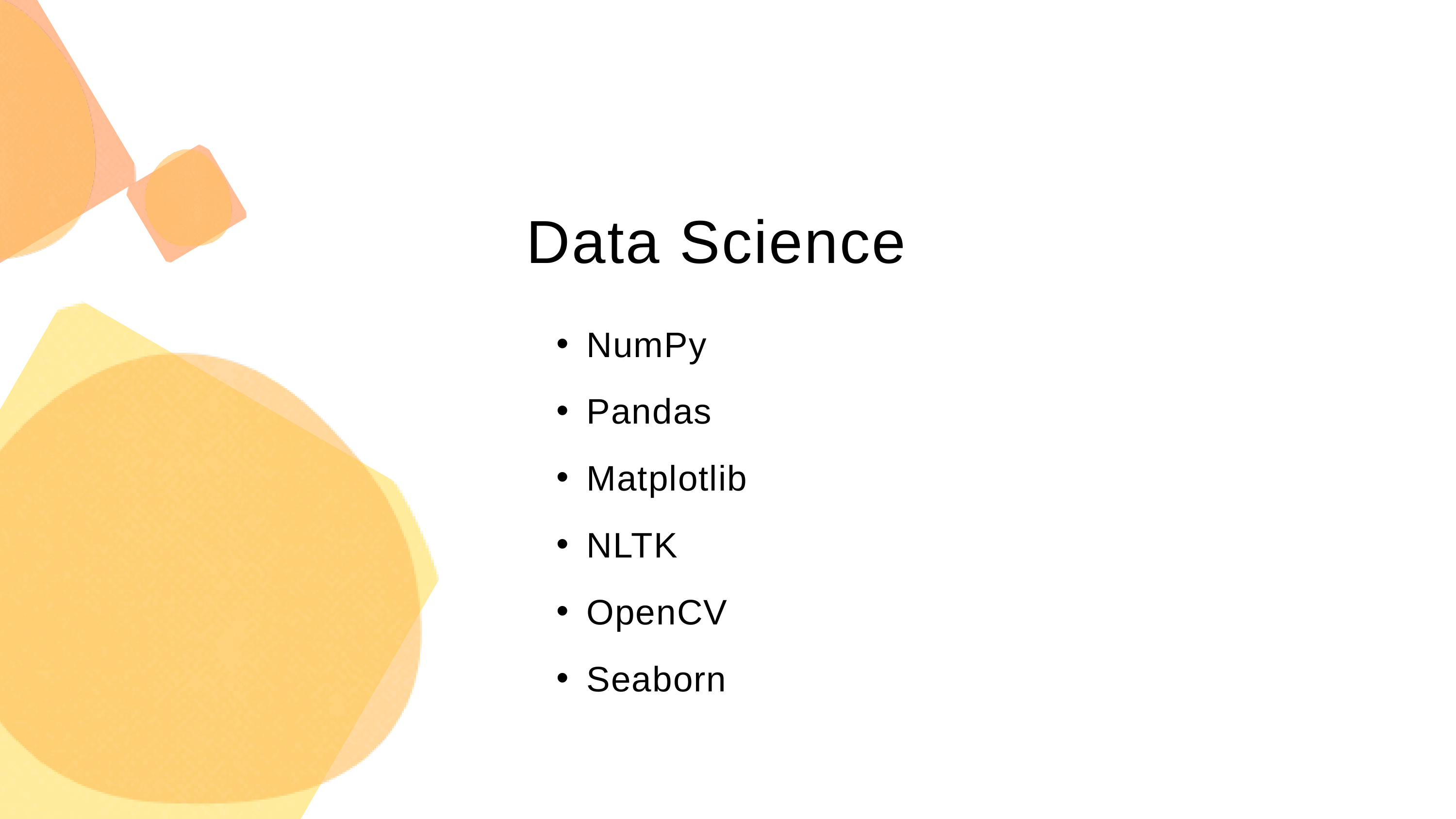

Data Science
NumPy
Pandas
Matplotlib
NLTK
OpenCV
Seaborn